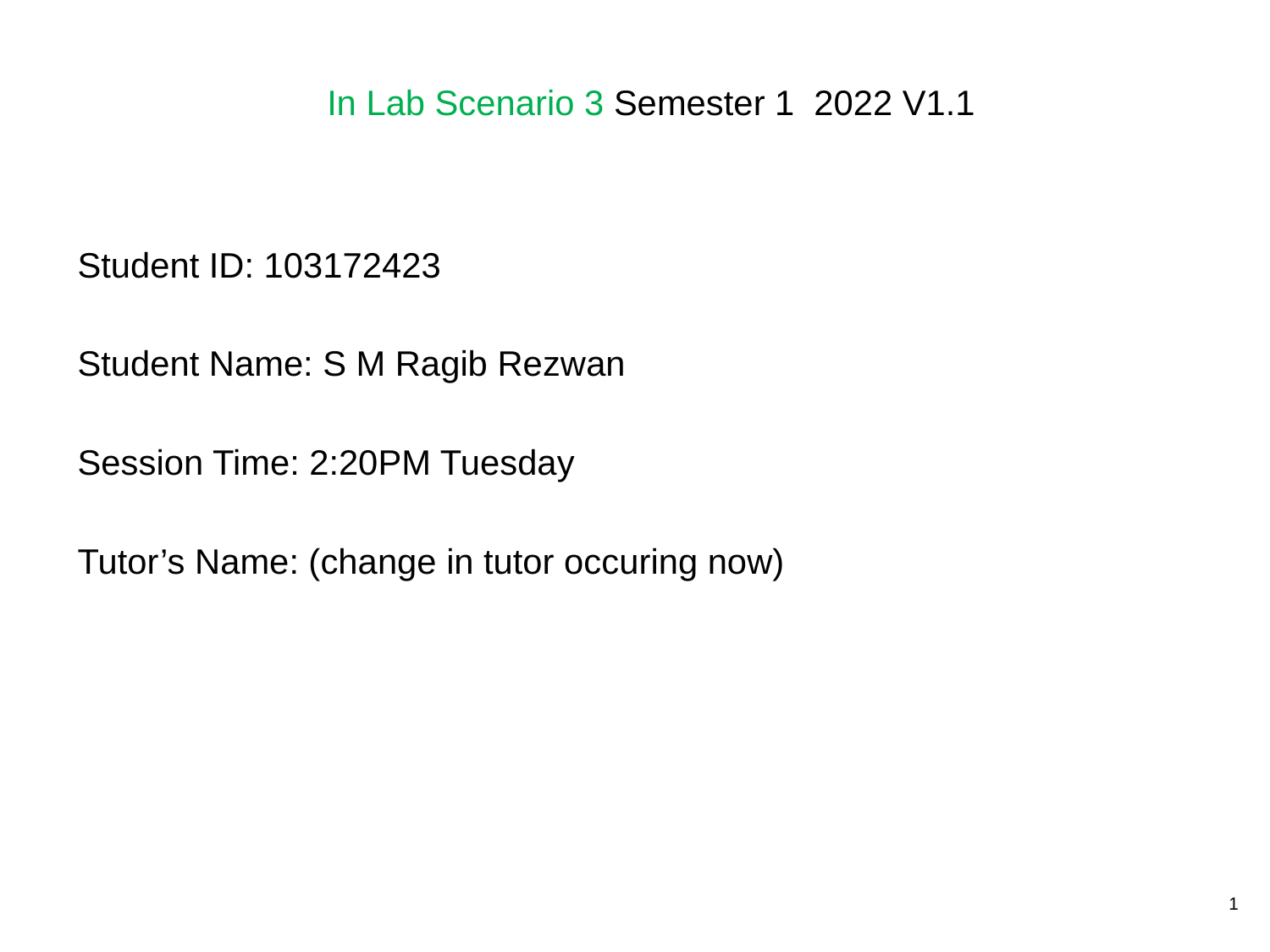

# In Lab Scenario 3 Semester 1  2022 V1.1
Student ID: 103172423

Student Name: S M Ragib Rezwan

Session Time: 2:20PM Tuesday

Tutor’s Name: (change in tutor occuring now)

1